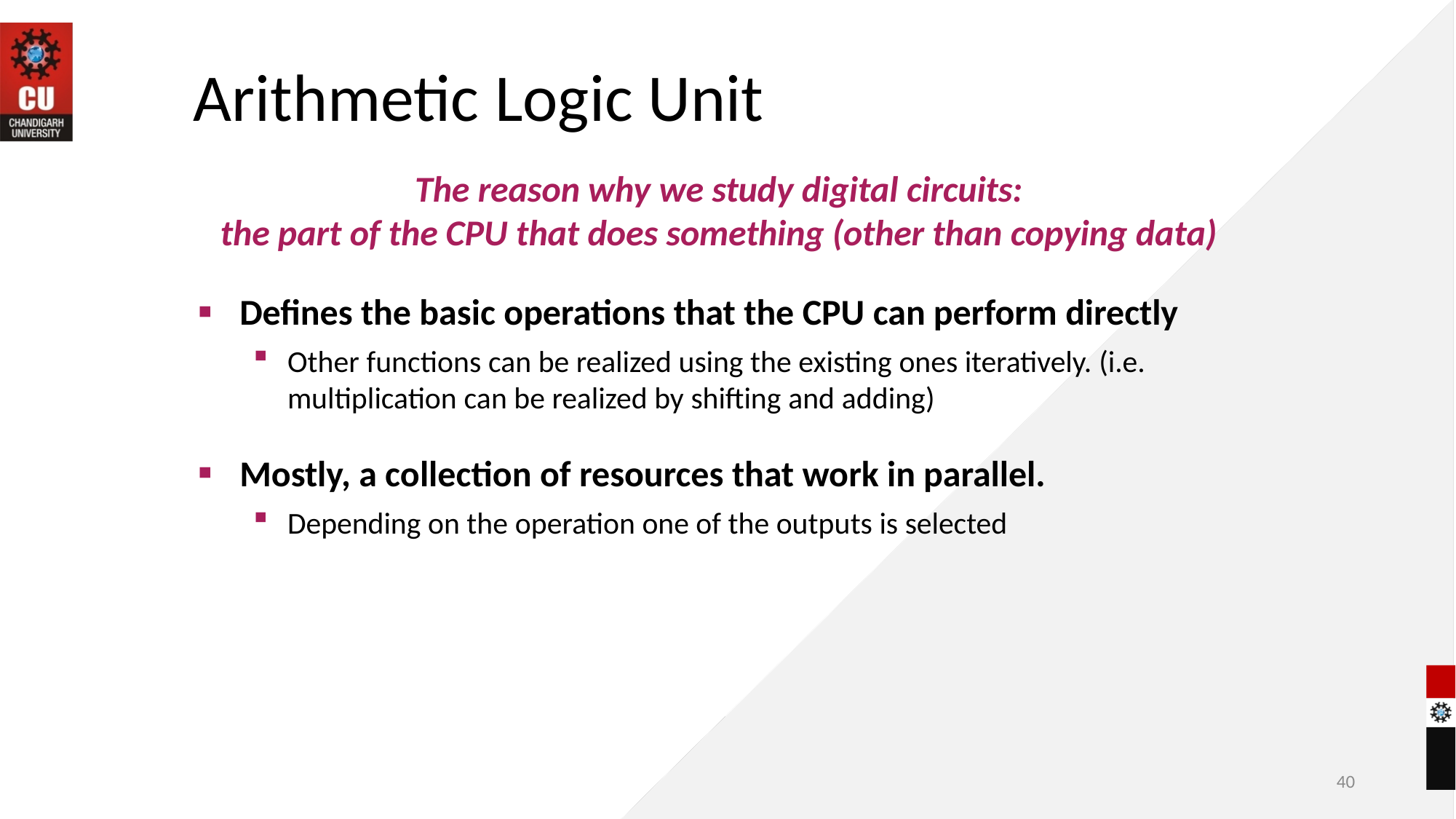

40
# Arithmetic Logic Unit
The reason why we study digital circuits:
the part of the CPU that does something (other than copying data)

Defines the basic operations that the CPU can perform directly
Other functions can be realized using the existing ones iteratively. (i.e.  multiplication can be realized by shifting and adding)

Mostly, a collection of resources that work in parallel.
Depending on the operation one of the outputs is selected